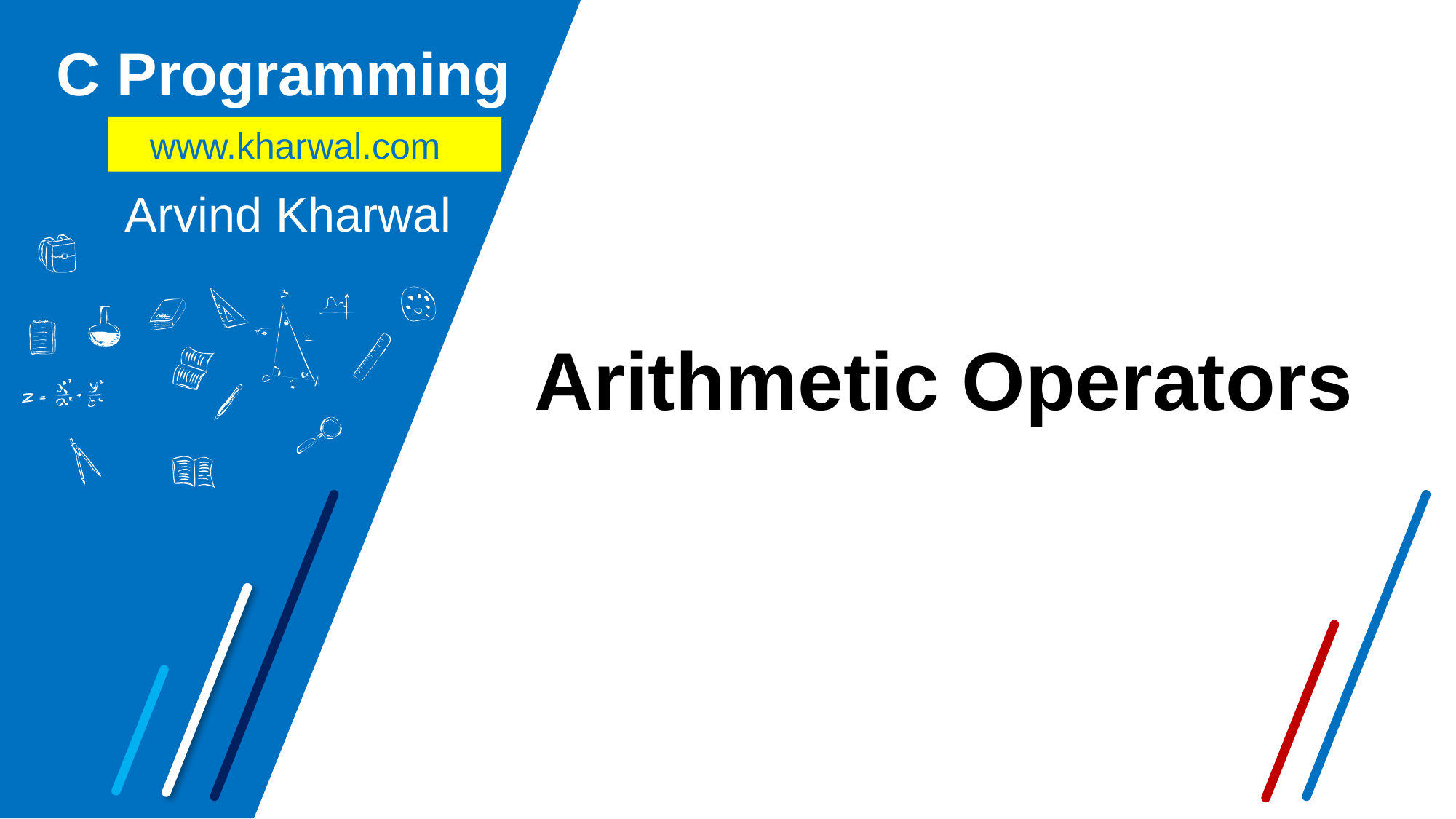

C Programming
   www.kharwal.com
Arvind Kharwal

Arithmetic Operators